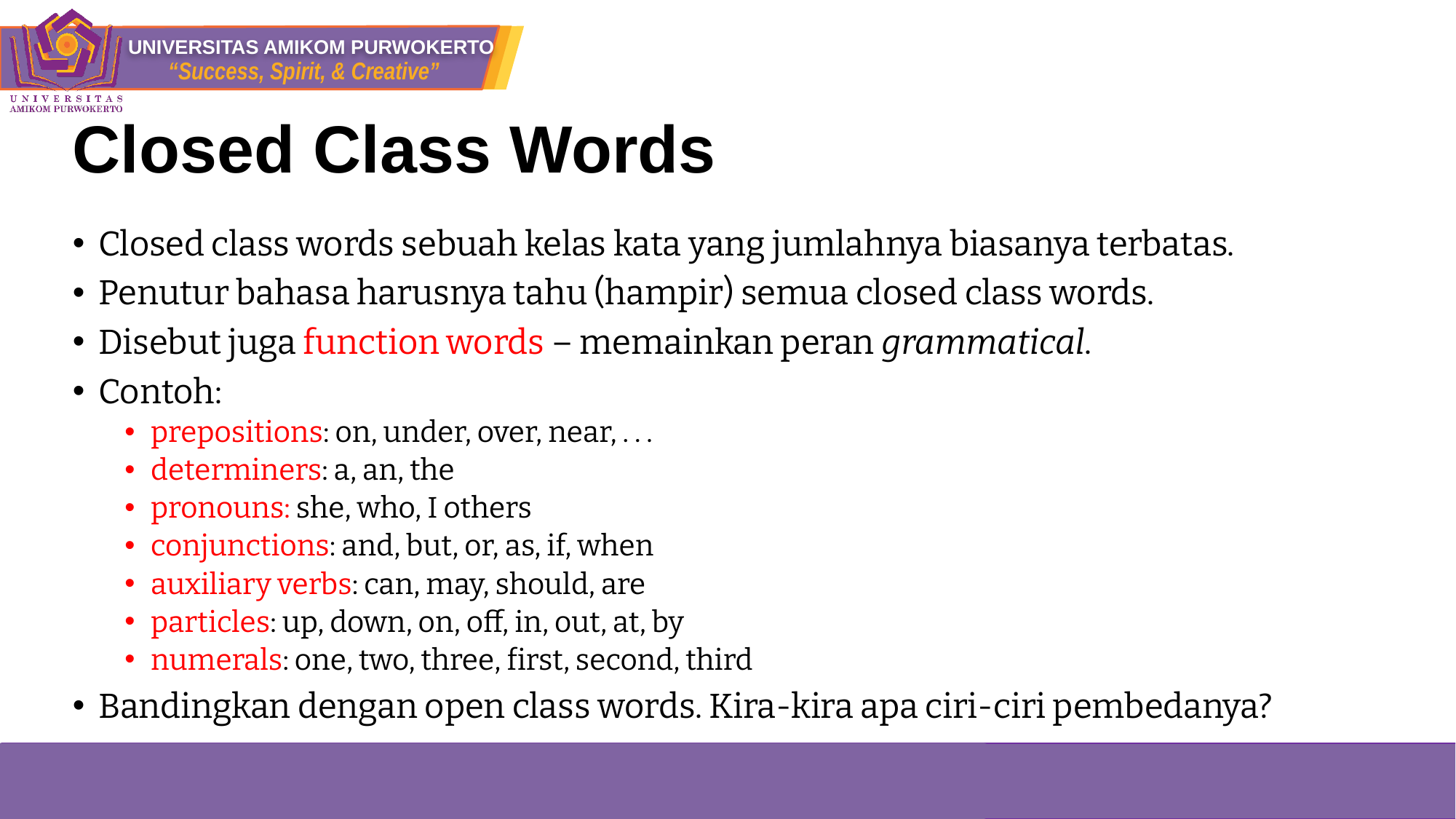

# Closed Class Words
Closed class words sebuah kelas kata yang jumlahnya biasanya terbatas.
Penutur bahasa harusnya tahu (hampir) semua closed class words.
Disebut juga function words – memainkan peran grammatical.
Contoh:
prepositions: on, under, over, near, . . .
determiners: a, an, the
pronouns: she, who, I others
conjunctions: and, but, or, as, if, when
auxiliary verbs: can, may, should, are
particles: up, down, on, off, in, out, at, by
numerals: one, two, three, first, second, third
Bandingkan dengan open class words. Kira-kira apa ciri-ciri pembedanya?